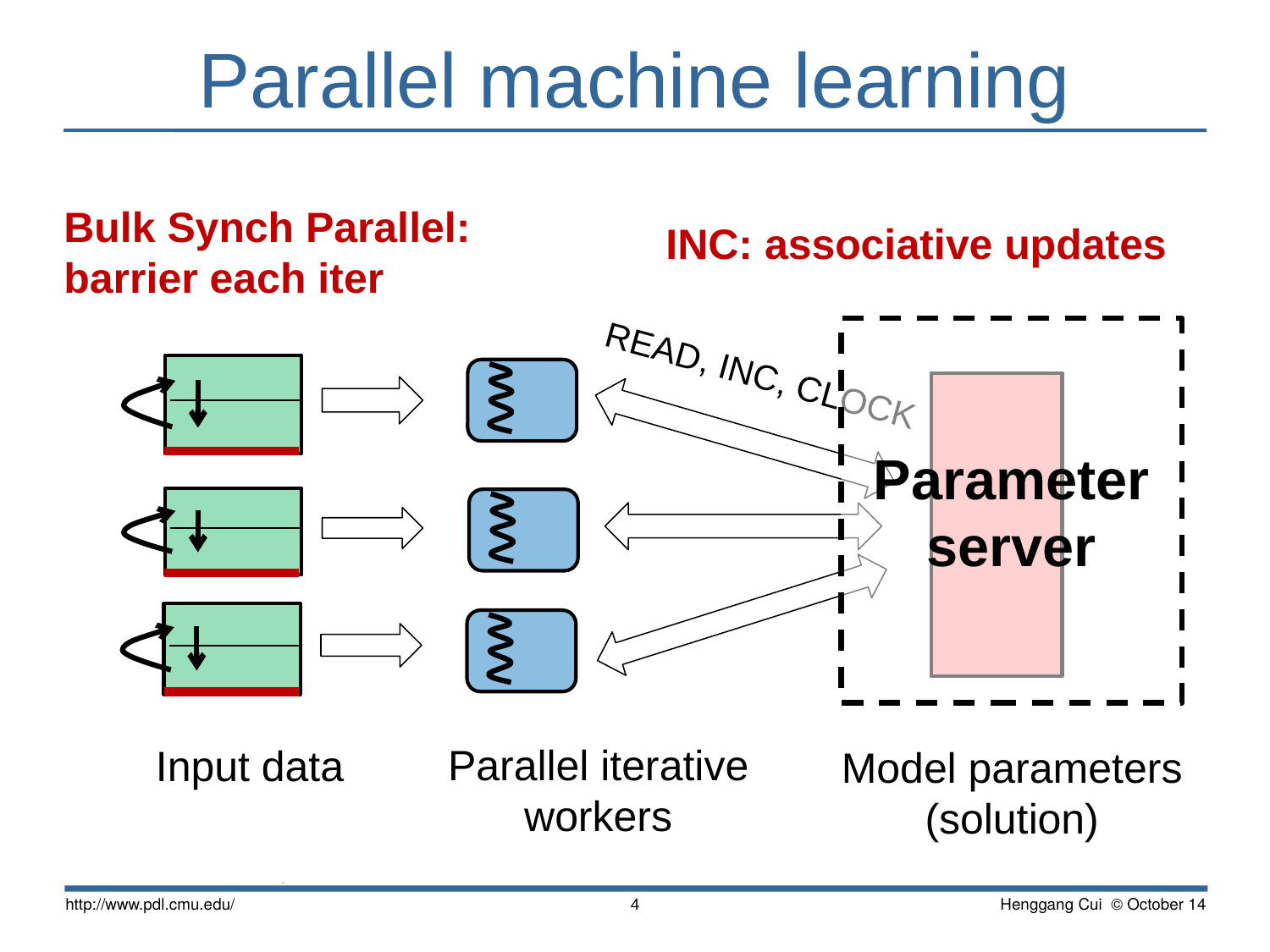

# Parallel machine learning
Bulk Synch Parallel:
barrier each iter
INC: associative updates

Parameter server

READ, INC, CLOCK

Parallel iterative
workers
Input data
Model parameters
(solution)

http://www.pdl.cmu.edu/
4
   Henggang Cui  © October 14